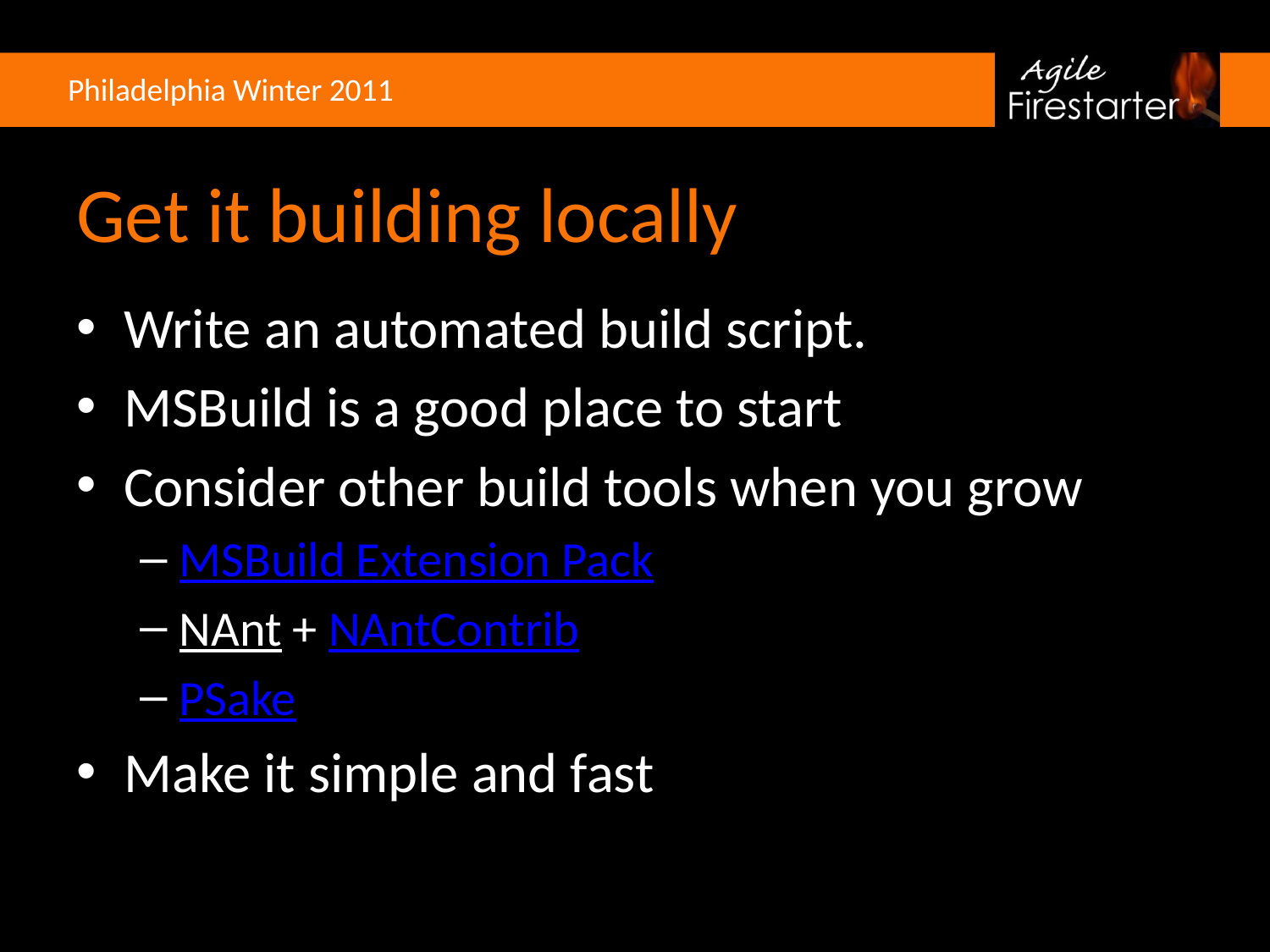

# Get it building locally
Write an automated build script.
MSBuild is a good place to start
Consider other build tools when you grow
MSBuild Extension Pack
NAnt + NAntContrib
PSake
Make it simple and fast